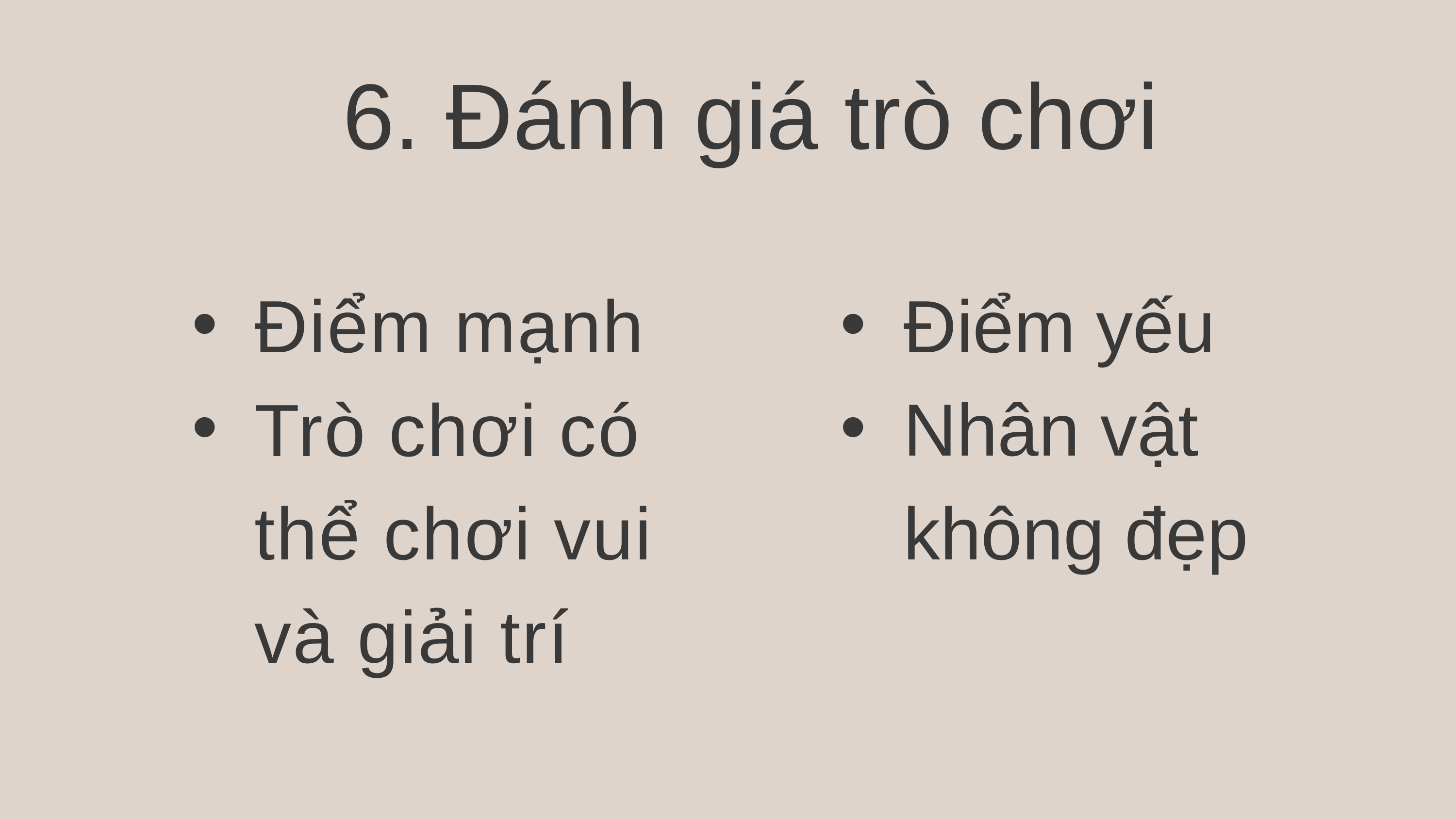

6. Đánh giá trò chơi
Điểm mạnh
Trò chơi có thể chơi vui và giải trí
Điểm yếu
Nhân vật không đẹp